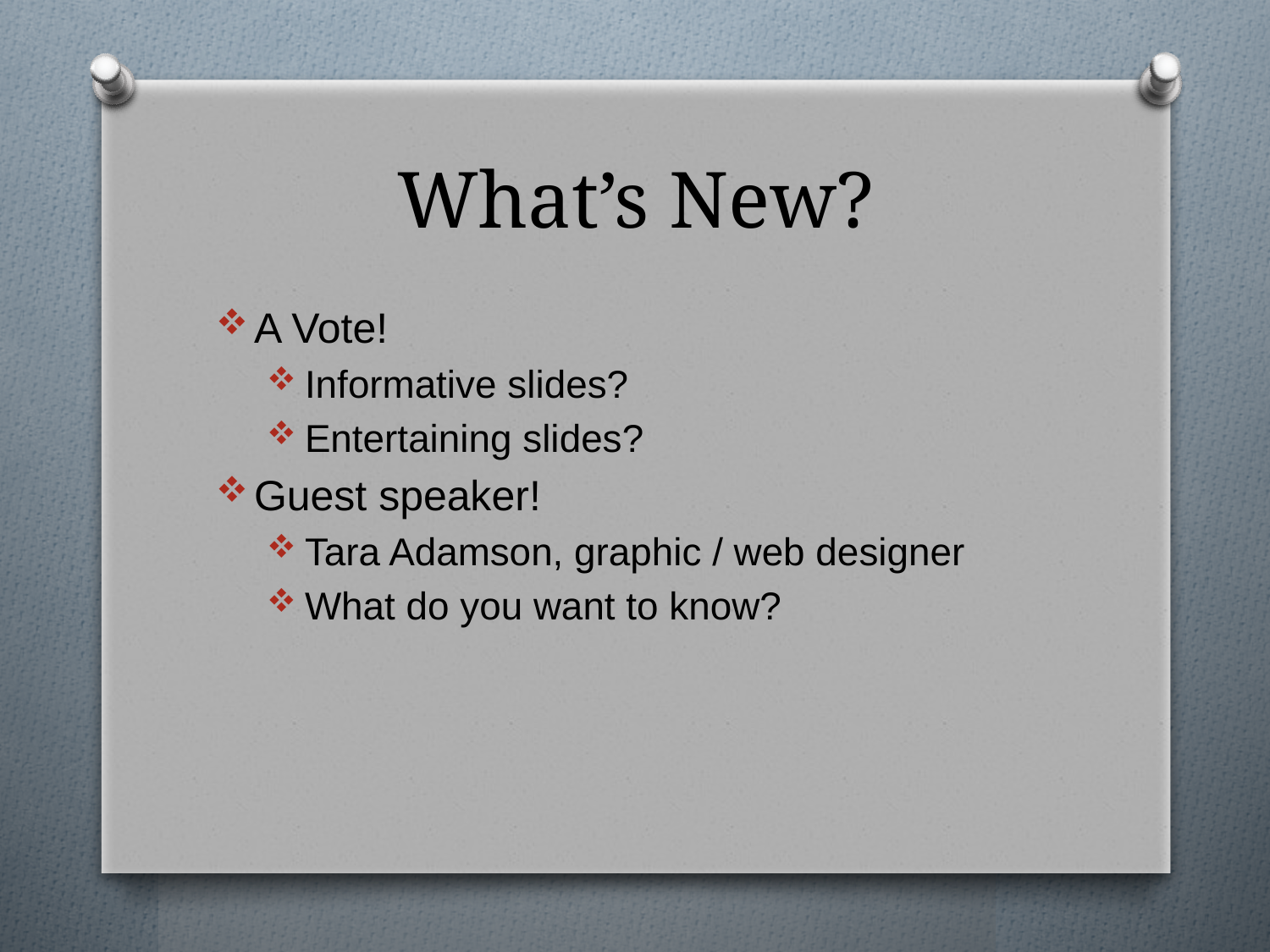

# What’s New?
A Vote!
Informative slides?
Entertaining slides?
Guest speaker!
Tara Adamson, graphic / web designer
What do you want to know?